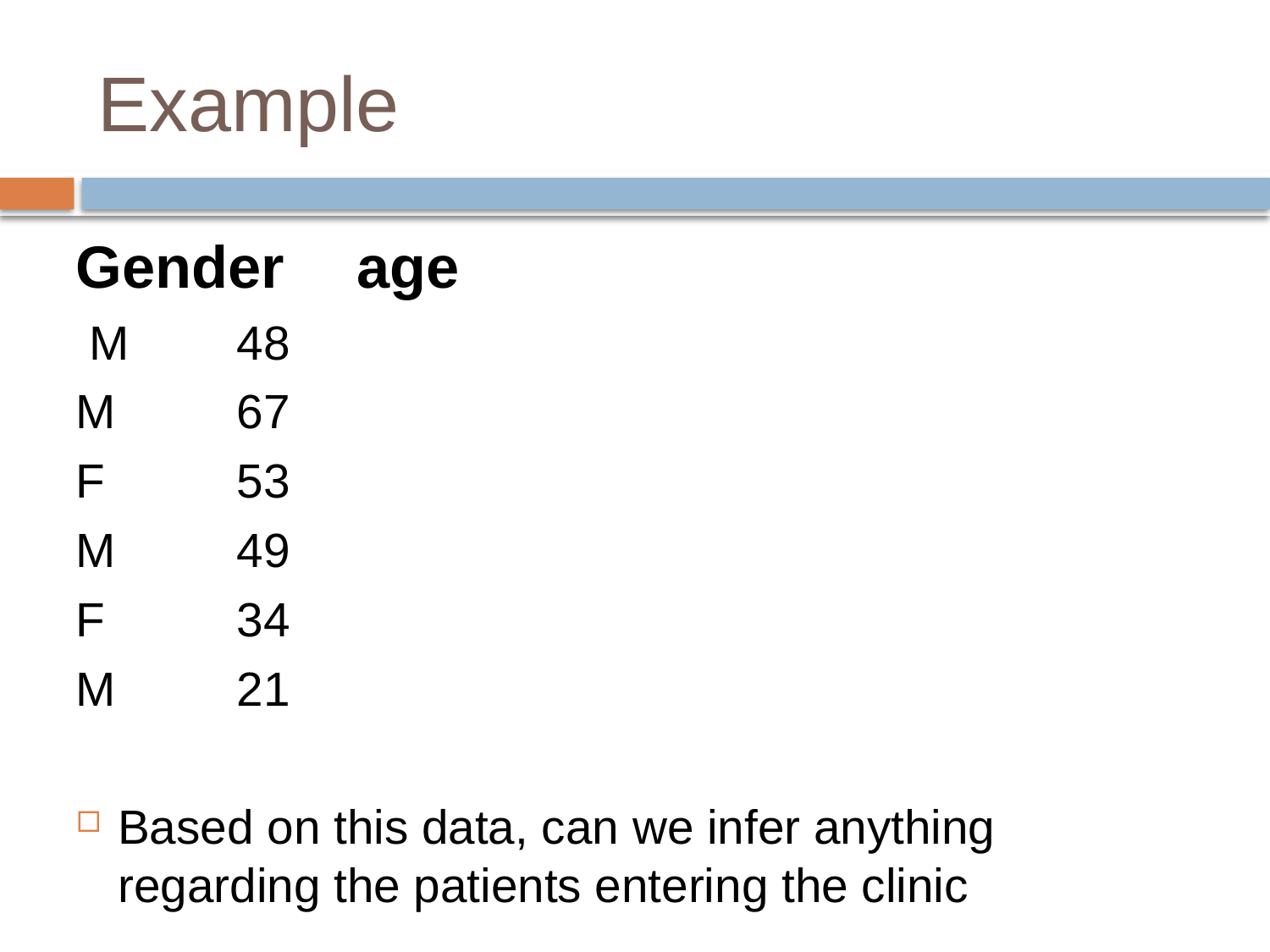

# Example
Gender		age
 M 			48
M 			67
F 				53
M 			49
F 				34
M 			21

Based on this data, can we infer anything regarding the patients entering the clinic